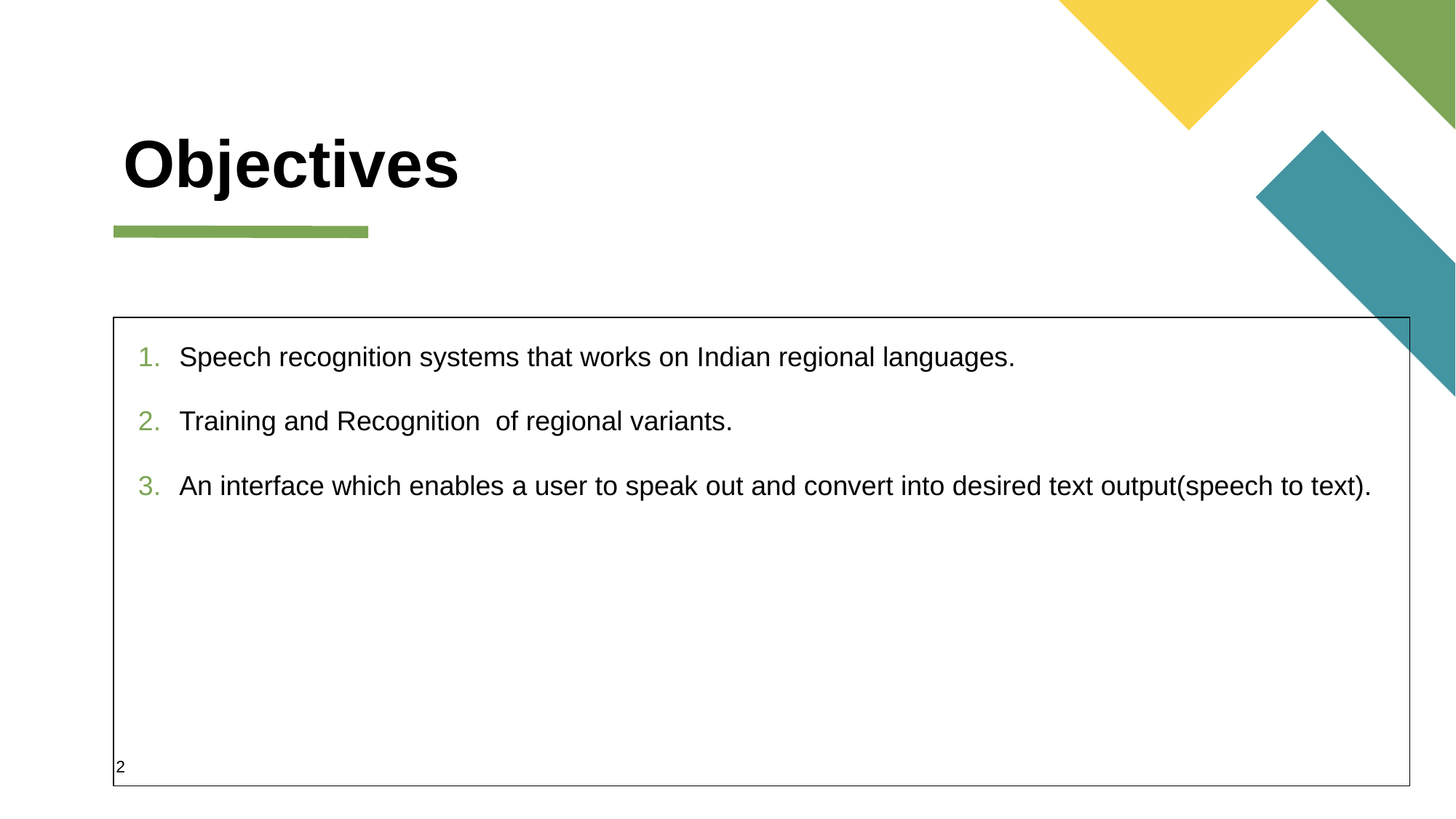

# Objectives

Speech recognition systems that works on Indian regional languages.
Training and Recognition  of regional variants.
An interface which enables a user to speak out and convert into desired text output(speech to text).

2